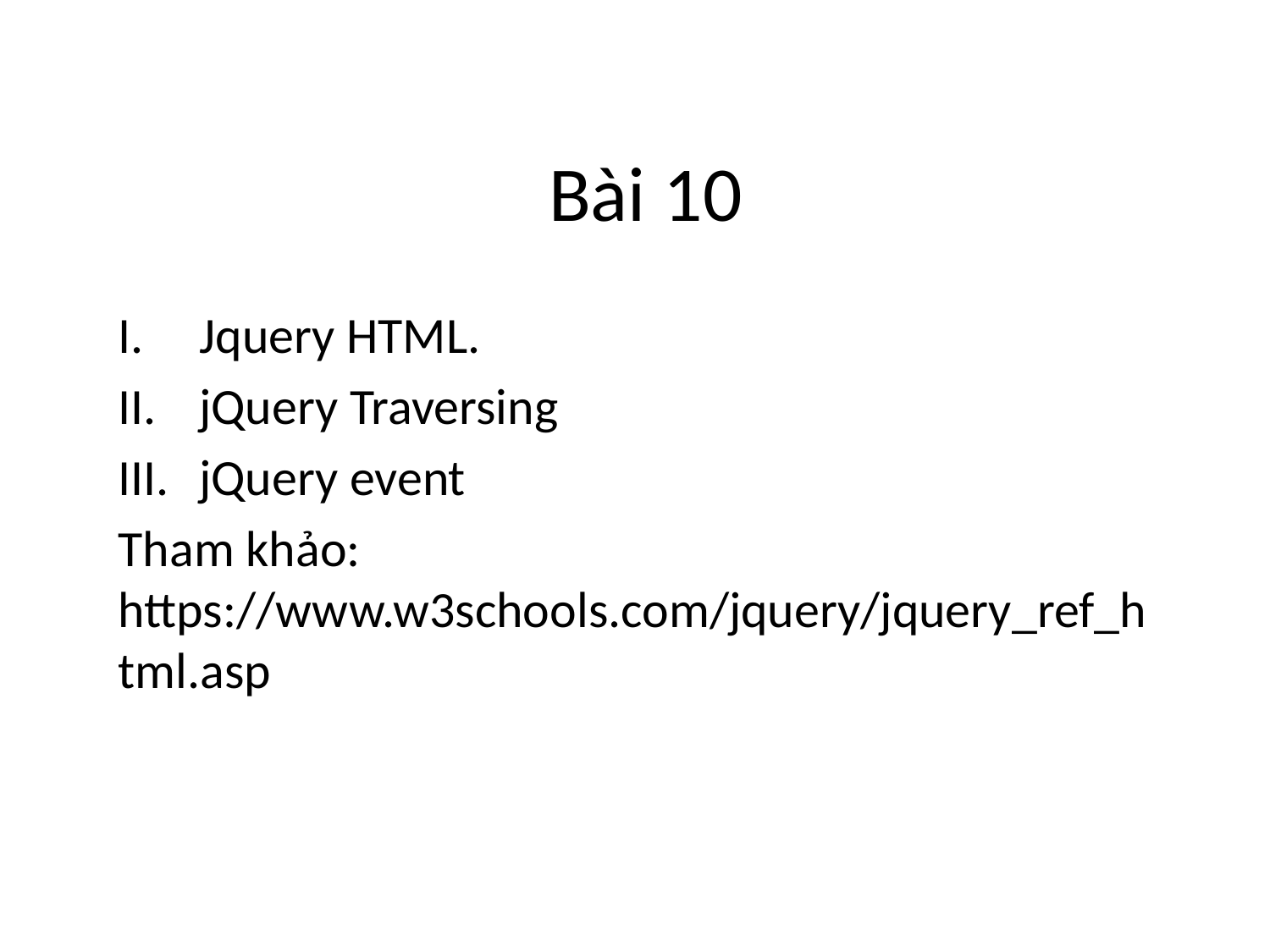

Bài 10
Jquery HTML.
jQuery Traversing
jQuery event
Tham khảo: https://www.w3schools.com/jquery/jquery_ref_html.asp